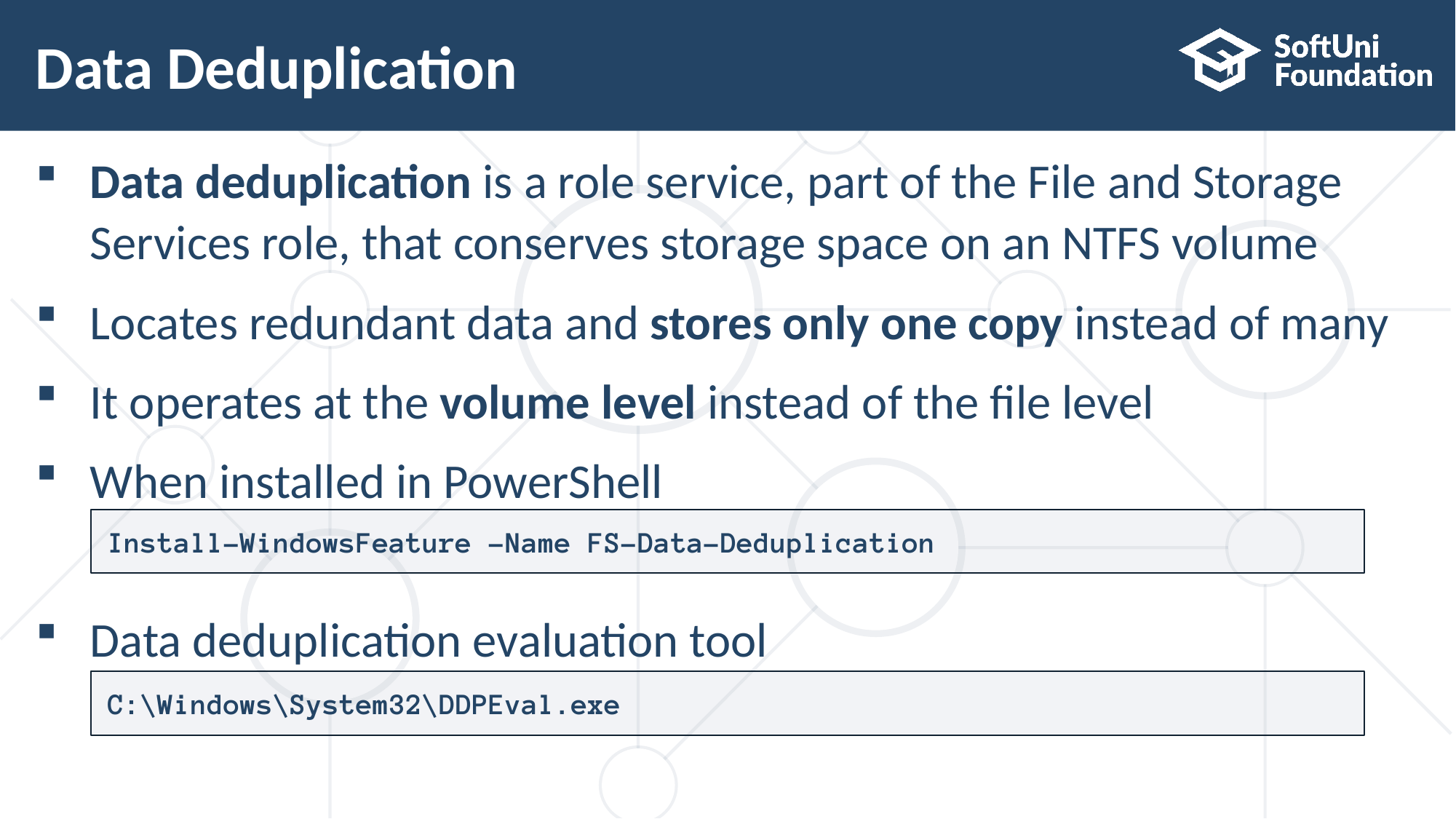

# Data Deduplication
Data deduplication is a role service, part of the File and Storage Services role, that conserves storage space on an NTFS volume
Locates redundant data and stores only one copy instead of many
It operates at the volume level instead of the file level
When installed in PowerShell

Data deduplication evaluation tool
Install-WindowsFeature -Name FS-Data-Deduplication
C:\Windows\System32\DDPEval.exe